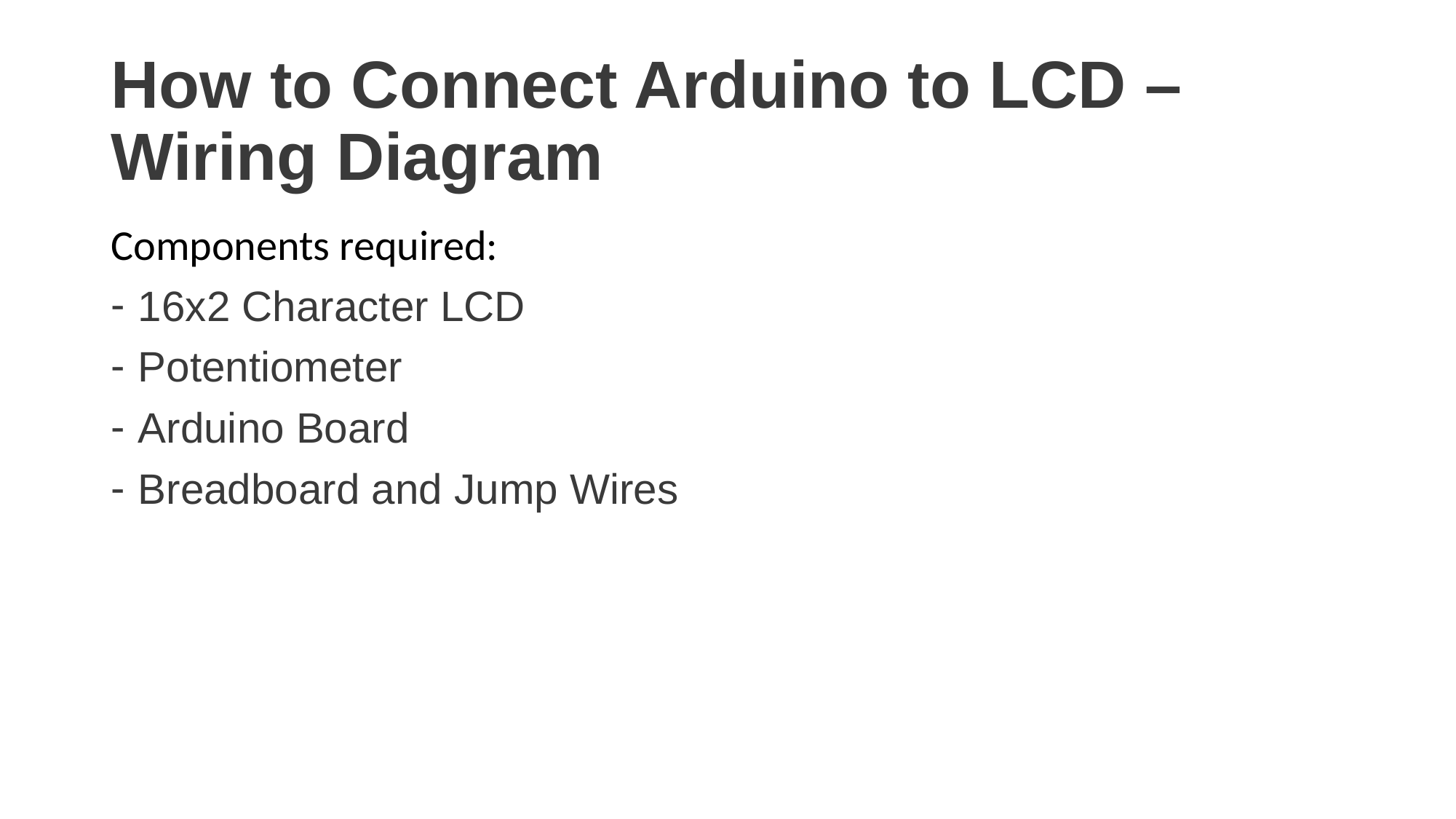

# How to Connect Arduino to LCD – Wiring Diagram
Components required:
16x2 Character LCD
Potentiometer
Arduino Board
Breadboard and Jump Wires